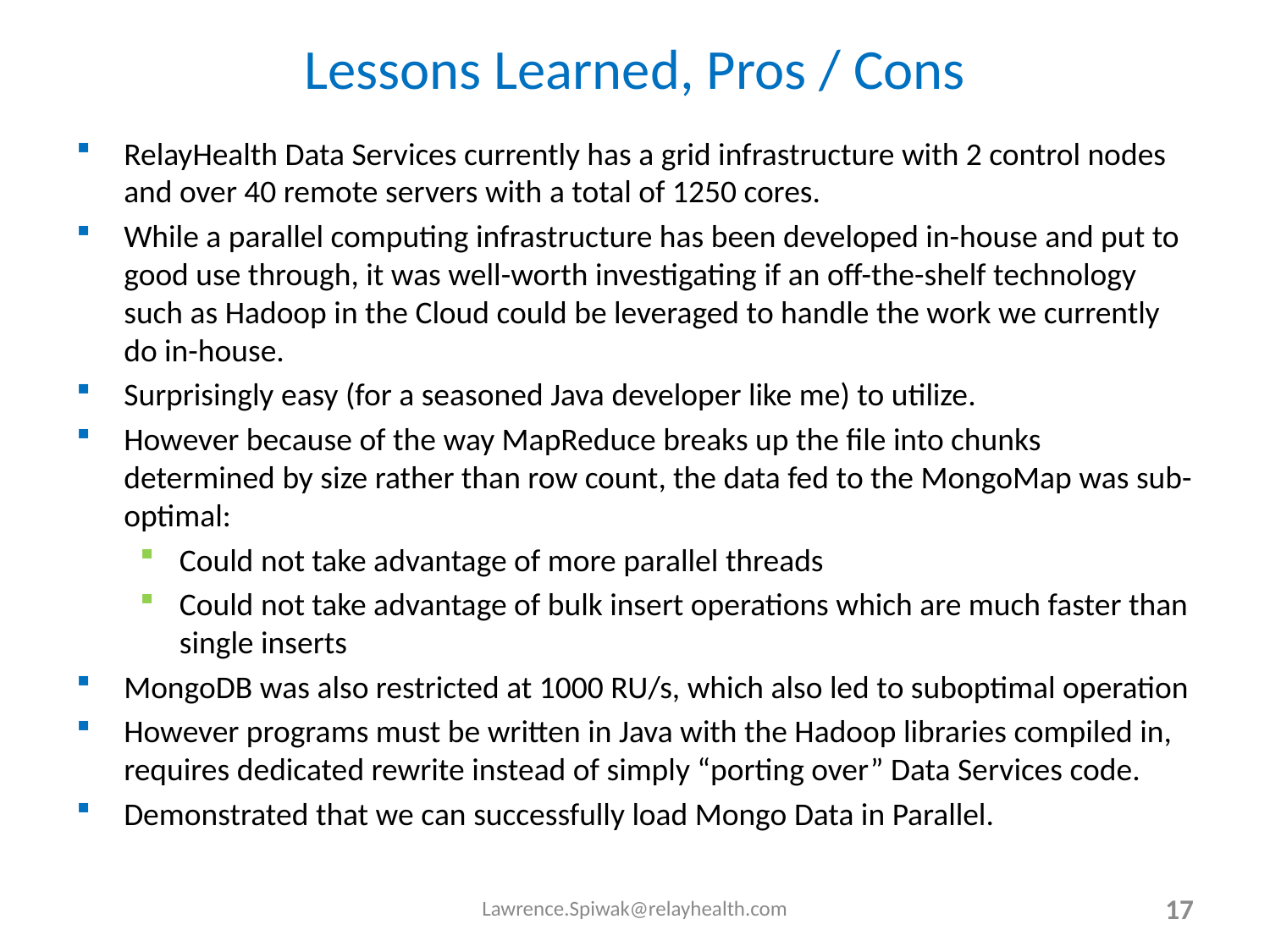

# Lessons Learned, Pros / Cons
RelayHealth Data Services currently has a grid infrastructure with 2 control nodes and over 40 remote servers with a total of 1250 cores.
While a parallel computing infrastructure has been developed in-house and put to good use through, it was well-worth investigating if an off-the-shelf technology such as Hadoop in the Cloud could be leveraged to handle the work we currently do in-house.
Surprisingly easy (for a seasoned Java developer like me) to utilize.
However because of the way MapReduce breaks up the file into chunks determined by size rather than row count, the data fed to the MongoMap was sub-optimal:
Could not take advantage of more parallel threads
Could not take advantage of bulk insert operations which are much faster than single inserts
MongoDB was also restricted at 1000 RU/s, which also led to suboptimal operation
However programs must be written in Java with the Hadoop libraries compiled in, requires dedicated rewrite instead of simply “porting over” Data Services code.
Demonstrated that we can successfully load Mongo Data in Parallel.
Lawrence.Spiwak@relayhealth.com
17